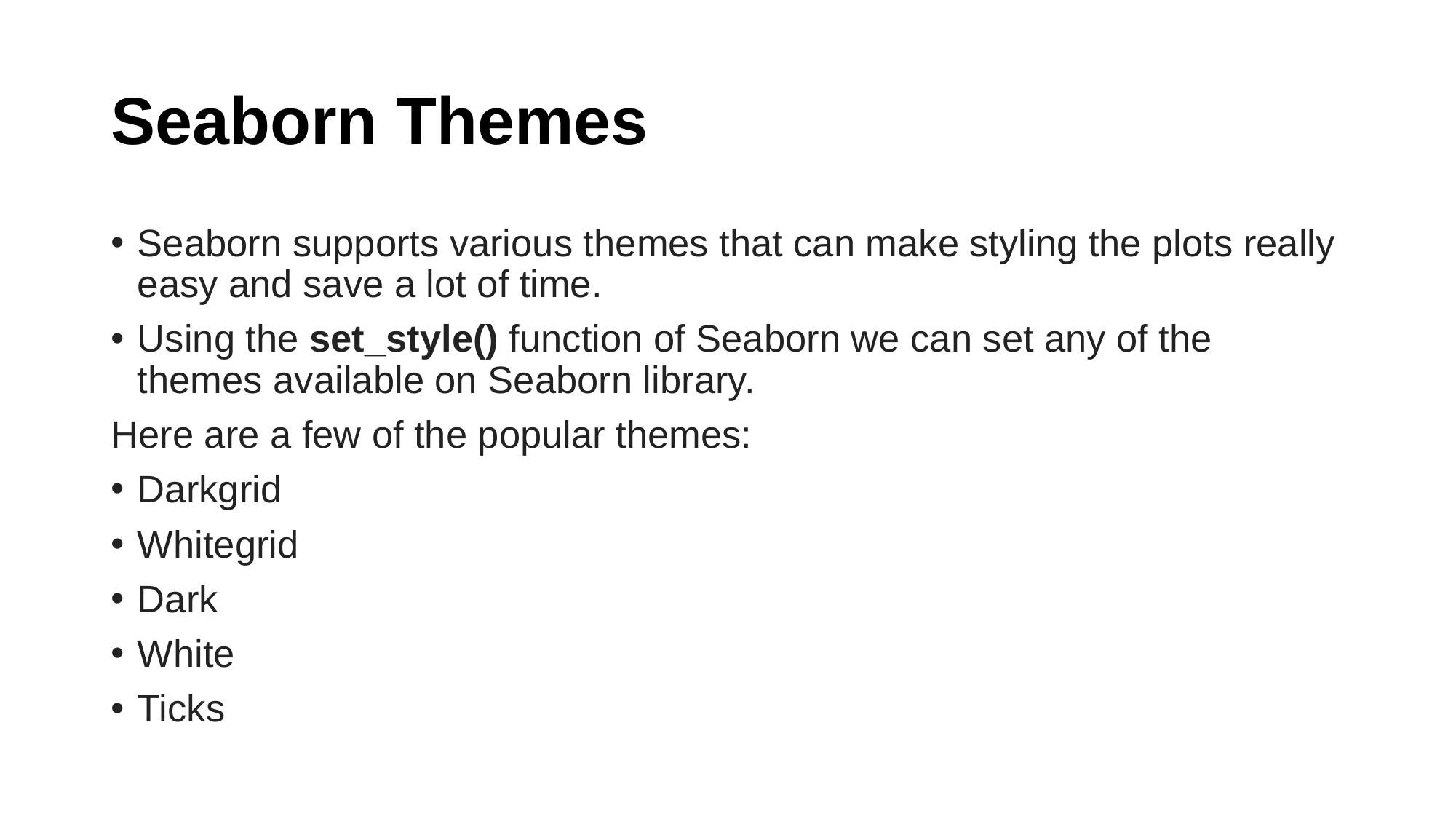

# Seaborn Themes
Seaborn supports various themes that can make styling the plots really easy and save a lot of time.
Using the set_style() function of Seaborn we can set any of the themes available on Seaborn library.
Here are a few of the popular themes:
Darkgrid
Whitegrid
Dark
White
Ticks